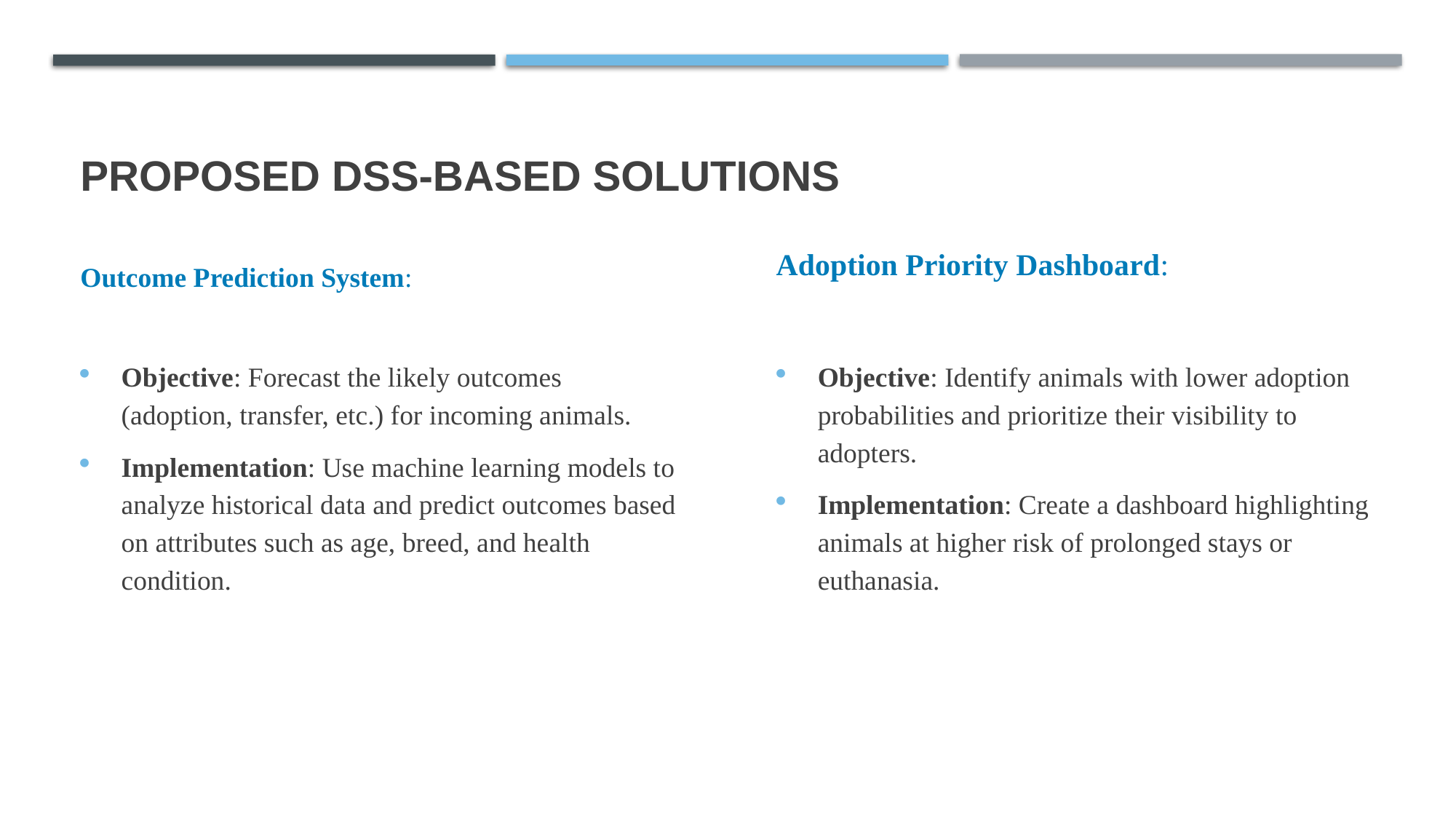

# Proposed DSS-Based Solutions
 Adoption Priority Dashboard:

Outcome Prediction System:

Objective: Forecast the likely outcomes (adoption, transfer, etc.) for incoming animals.
Implementation: Use machine learning models to analyze historical data and predict outcomes based on attributes such as age, breed, and health condition.

Objective: Identify animals with lower adoption probabilities and prioritize their visibility to adopters.
Implementation: Create a dashboard highlighting animals at higher risk of prolonged stays or euthanasia.